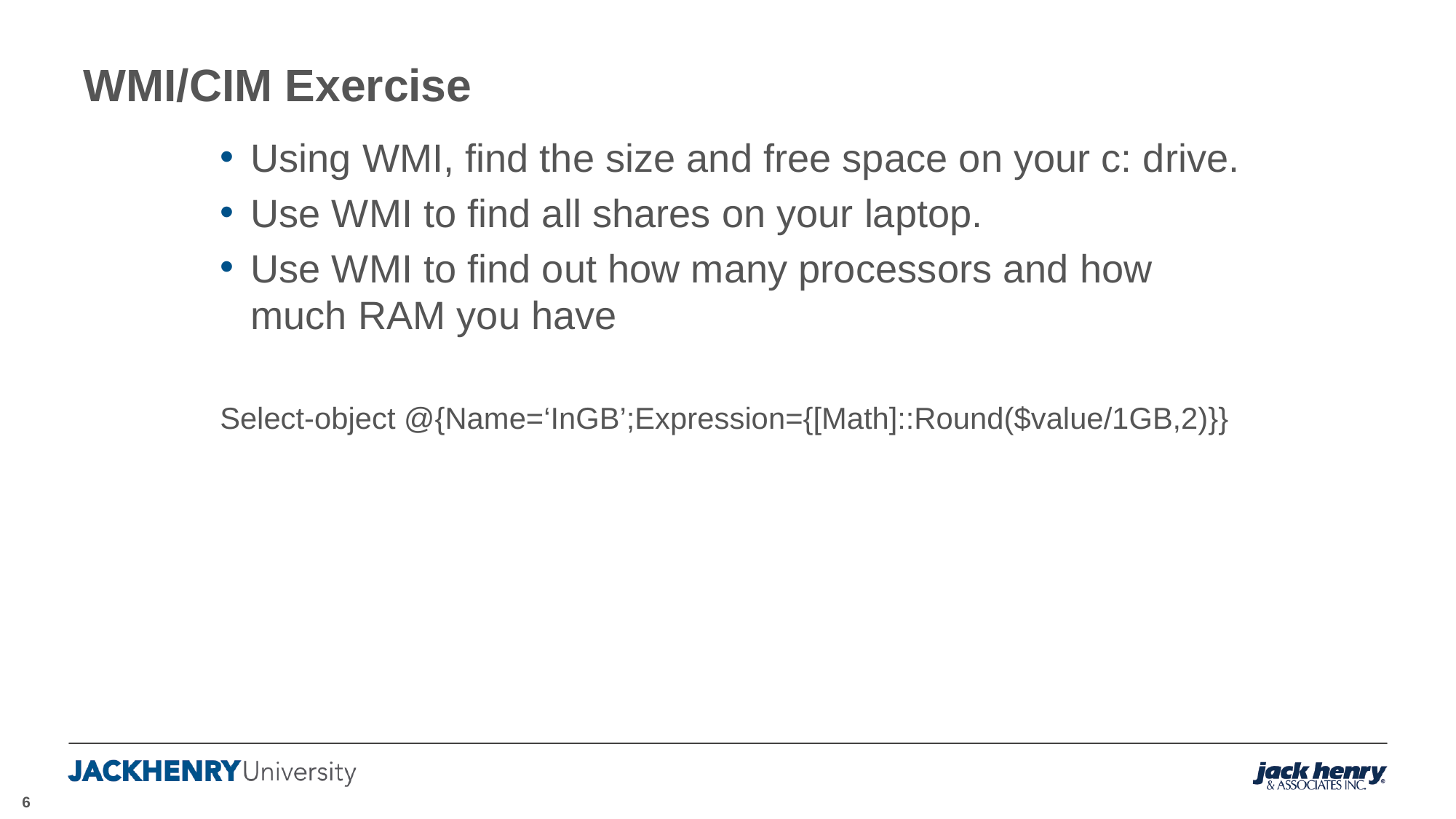

# WMI/CIM Exercise
Using WMI, find the size and free space on your c: drive.
Use WMI to find all shares on your laptop.
Use WMI to find out how many processors and how much RAM you have

Select-object @{Name=‘InGB’;Expression={[Math]::Round($value/1GB,2)}}